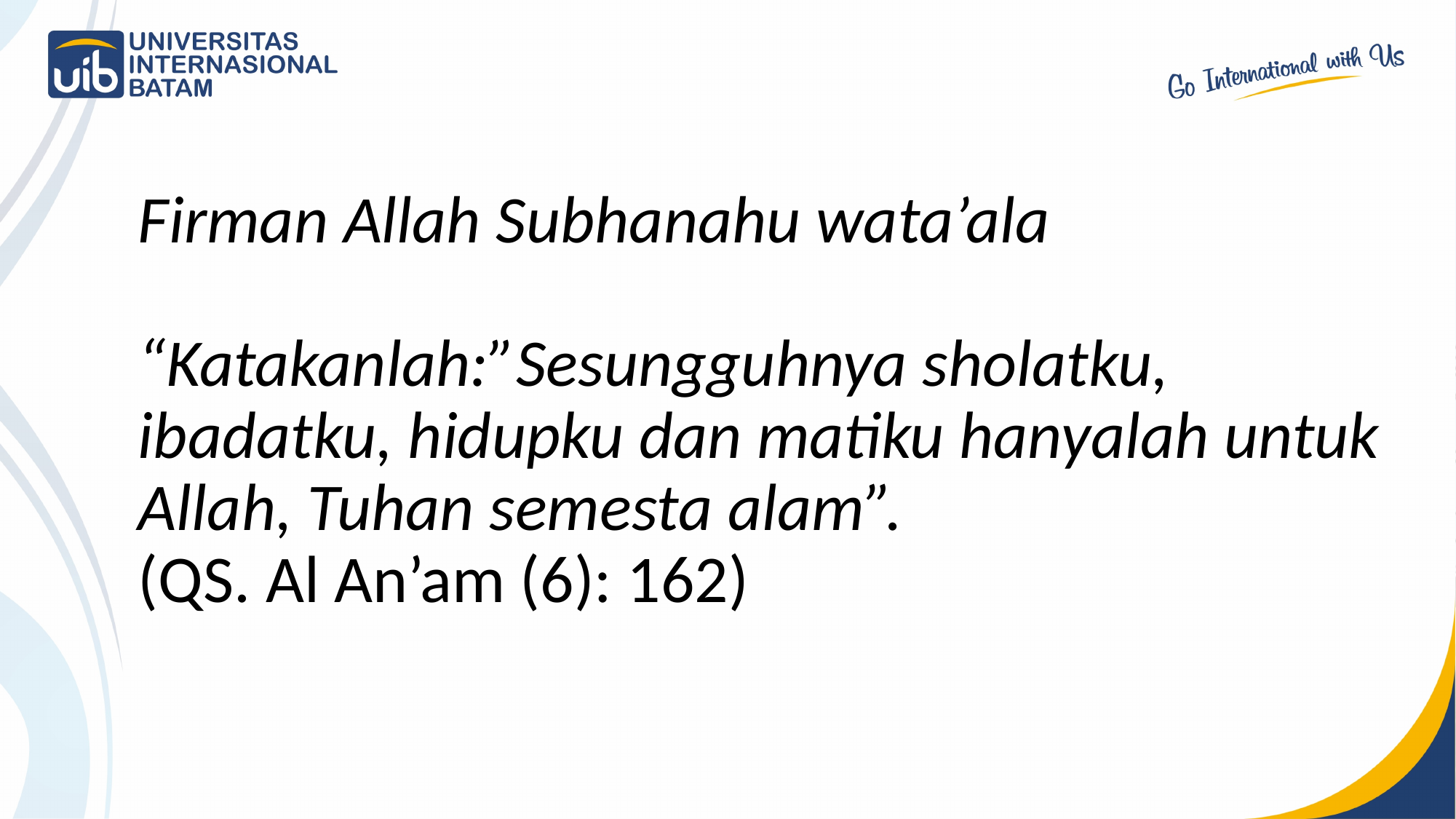

# Firman Allah Subhanahu wata’ala “Katakanlah:”Sesungguhnya sholatku, ibadatku, hidupku dan matiku hanyalah untuk Allah, Tuhan semesta alam”. (QS. Al An’am (6): 162)